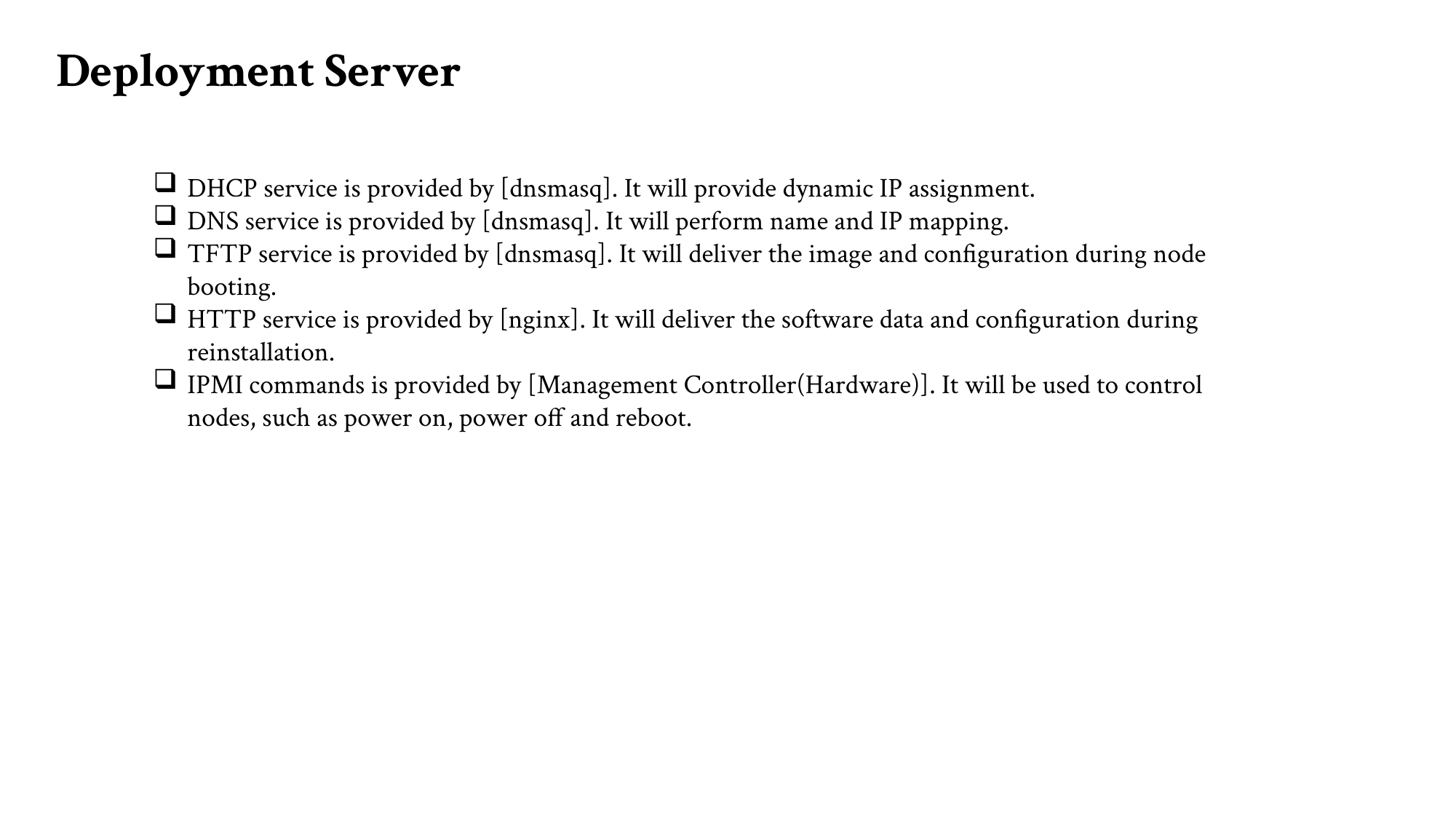

Deployment Server
DHCP service is provided by [dnsmasq]. It will provide dynamic IP assignment.
DNS service is provided by [dnsmasq]. It will perform name and IP mapping.
TFTP service is provided by [dnsmasq]. It will deliver the image and configuration during node booting.
HTTP service is provided by [nginx]. It will deliver the software data and configuration during reinstallation.
IPMI commands is provided by [Management Controller(Hardware)]. It will be used to control nodes, such as power on, power off and reboot.